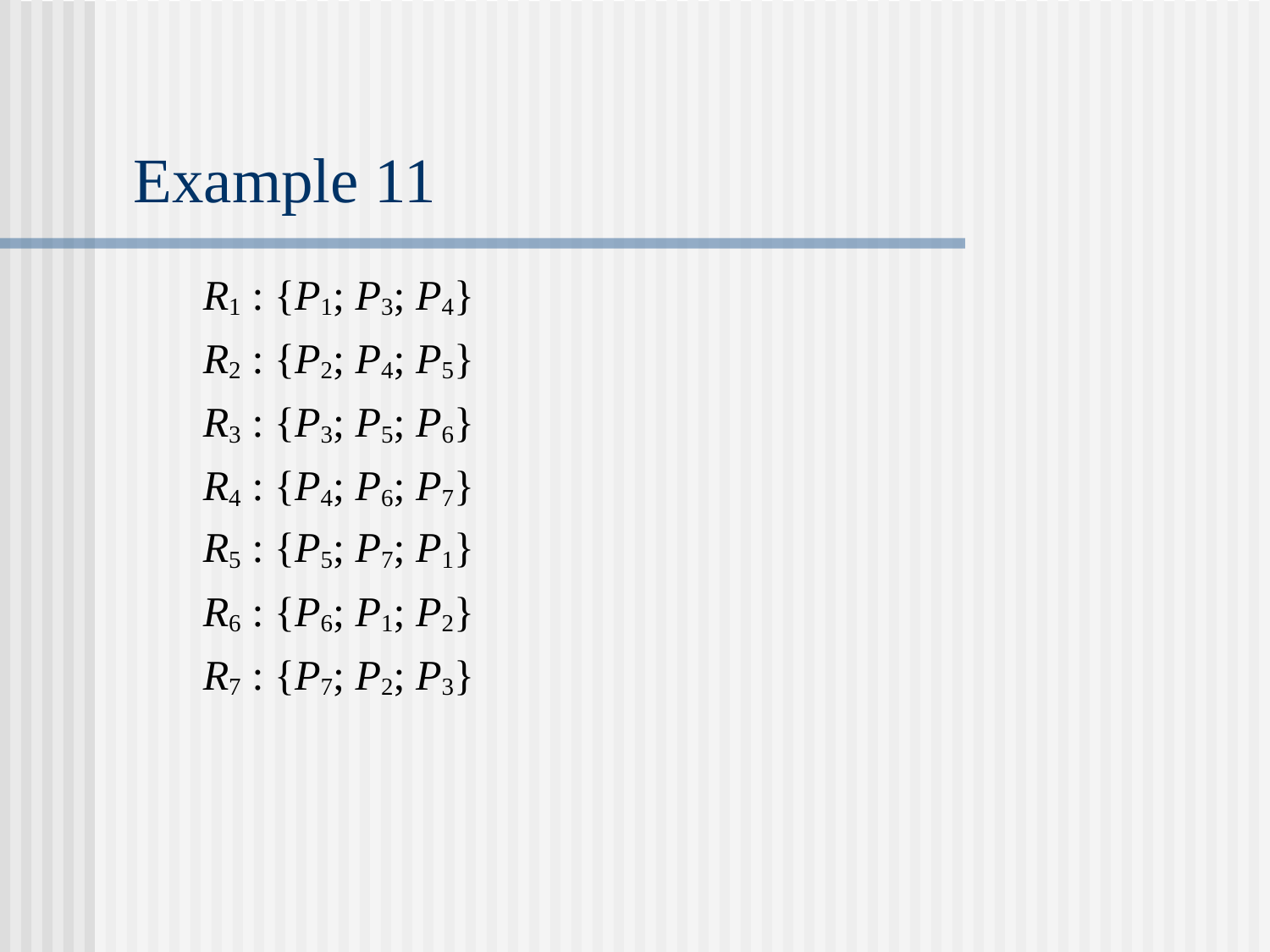

# Example 11
R1 : {P1; P3; P4}
R2 : {P2; P4; P5}
R3 : {P3; P5; P6}
R4 : {P4; P6; P7}
R5 : {P5; P7; P1}
R6 : {P6; P1; P2}
R7 : {P7; P2; P3}